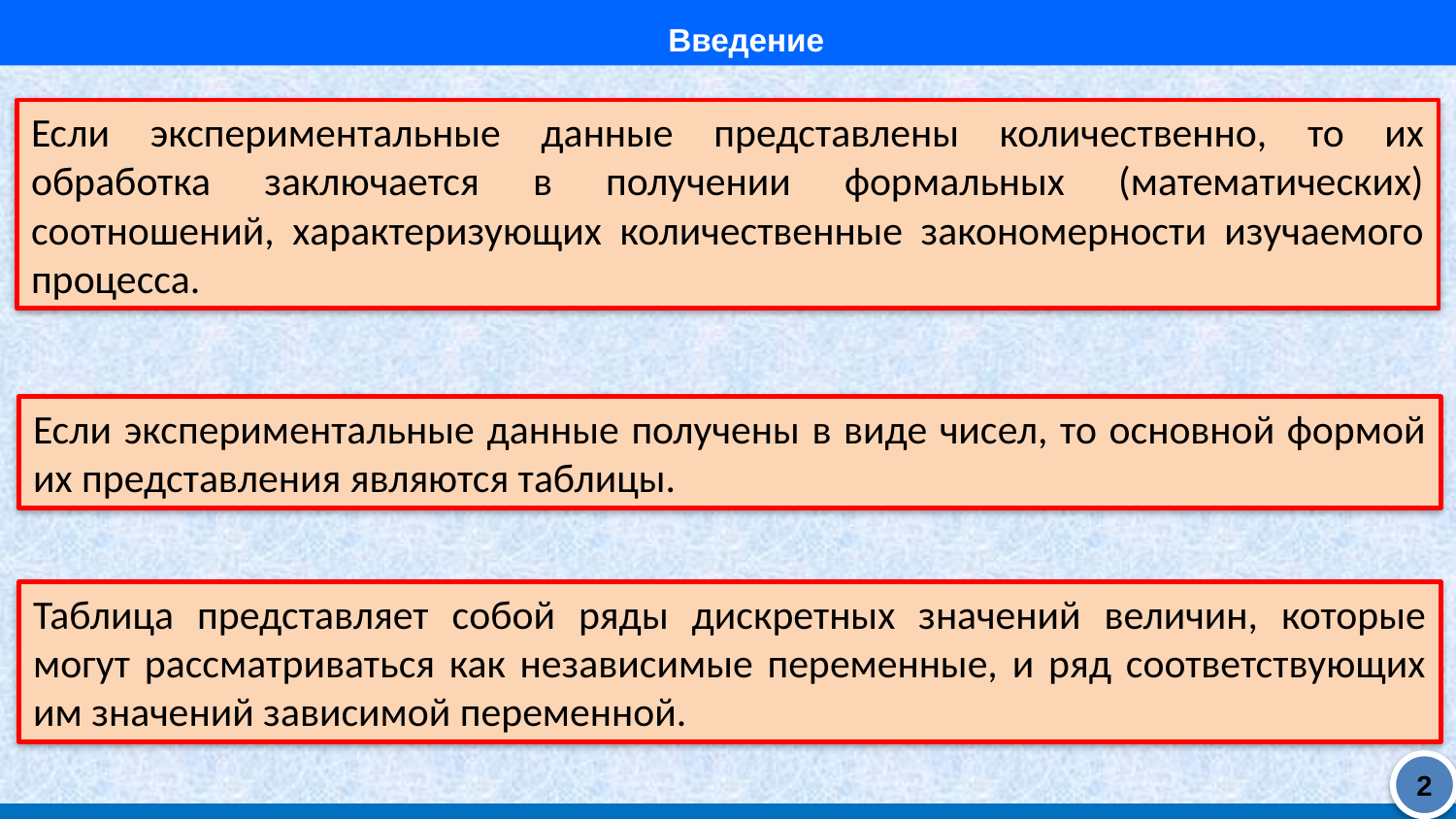

Введение
Если экспериментальные данные представлены количественно, то их обработка заключается в получении формальных (математических) соотношений, характеризующих количественные закономерности изучаемого процесса.
Если экспериментальные данные получены в виде чисел, то основной формой их представления являются таблицы.
Таблица представляет собой ряды дискретных значений величин, которые могут рассматриваться как независимые переменные, и ряд соответствующих им значений зависимой переменной.

2